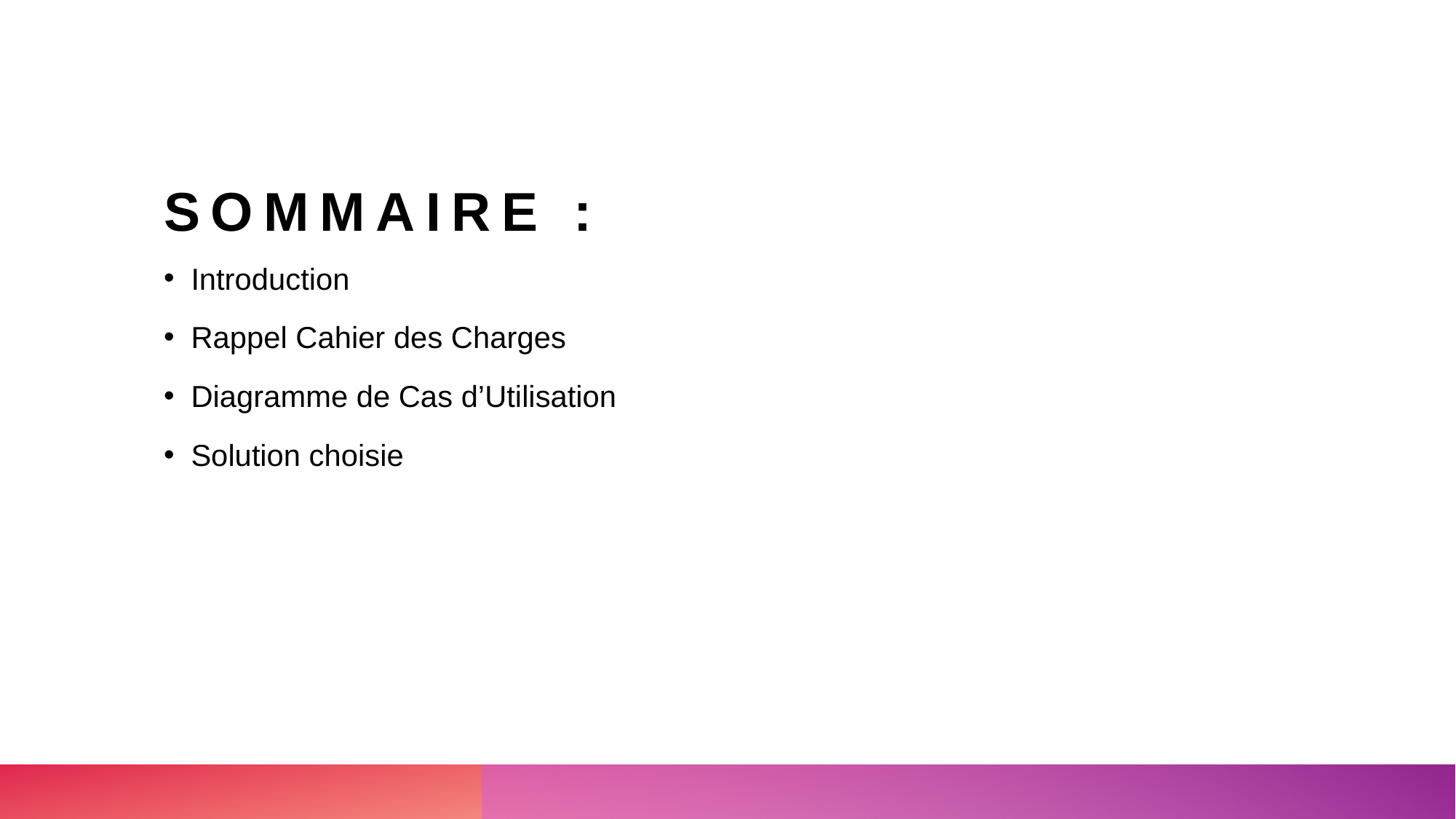

# Sommaire :
Introduction
Rappel Cahier des Charges
Diagramme de Cas d’Utilisation
Solution choisie